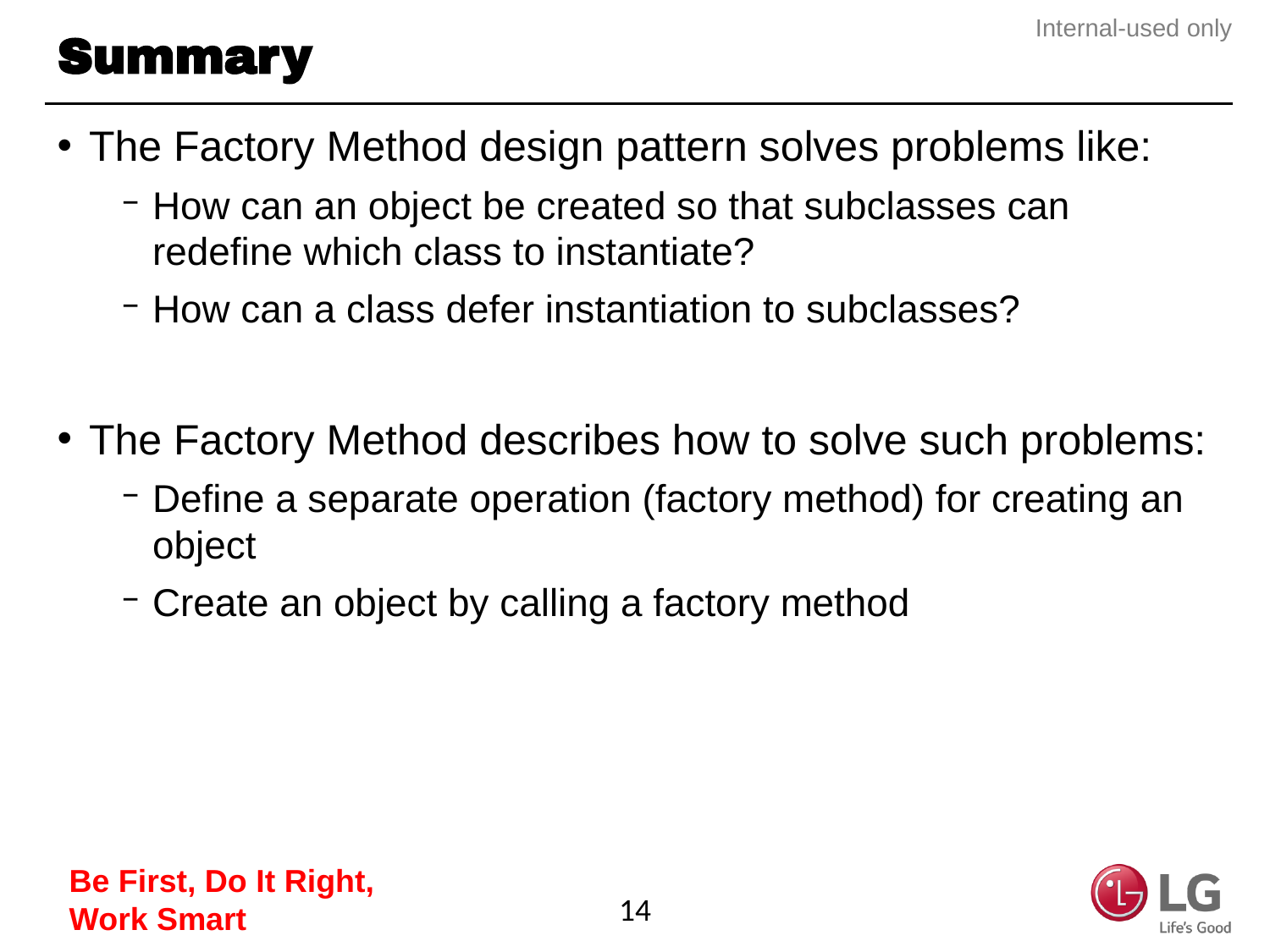

# Summary
The Factory Method design pattern solves problems like:
How can an object be created so that subclasses can redefine which class to instantiate?
How can a class defer instantiation to subclasses?

The Factory Method describes how to solve such problems:
Define a separate operation (factory method) for creating an object
Create an object by calling a factory method
14